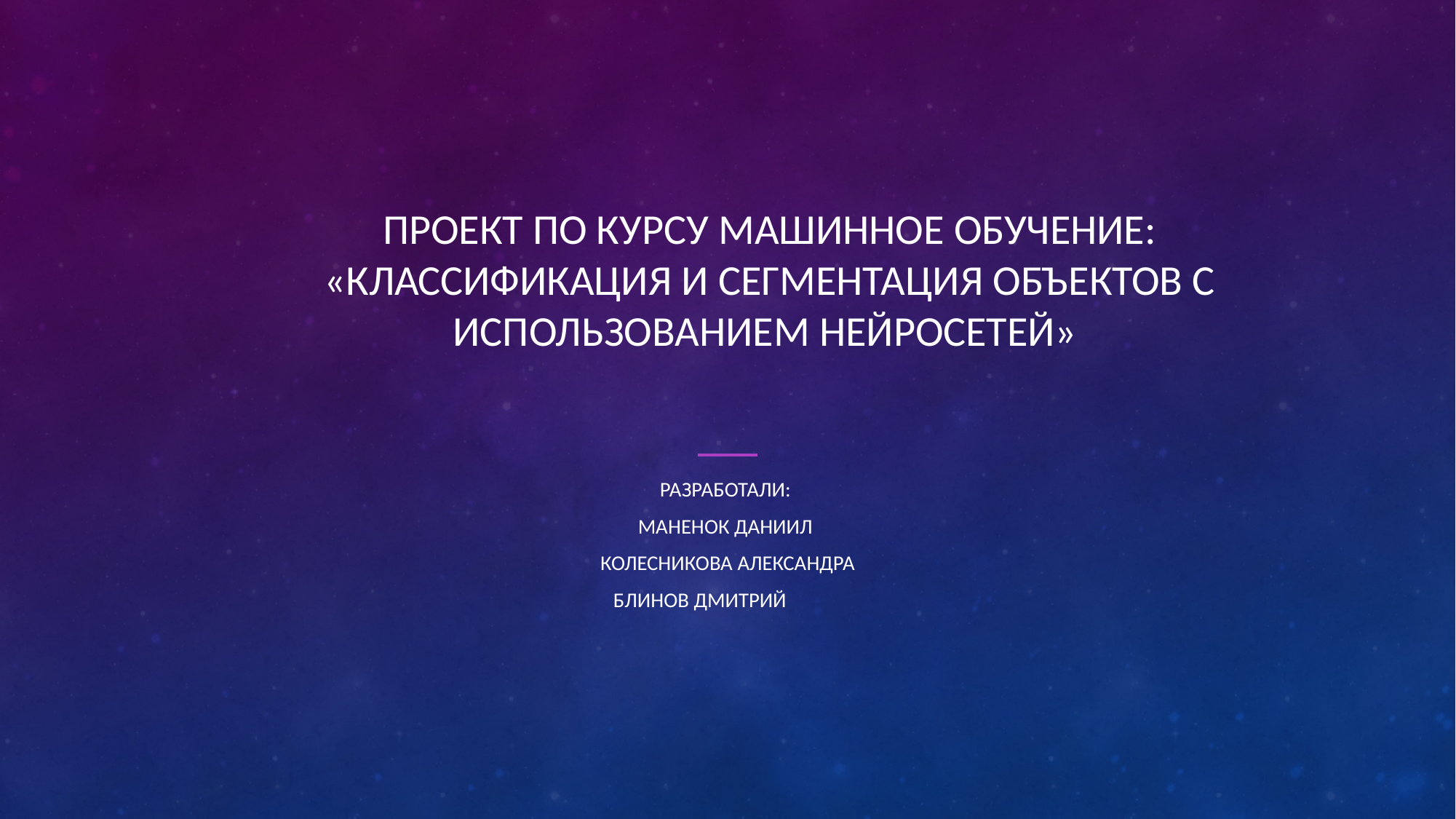

# ПРОЕКТ ПО КУРСУ МАШИННОЕ ОБУЧЕНИЕ: «КЛАССИФИКАЦИЯ И СЕГМЕНТАЦИЯ ОБЪЕКТОВ С ИСПОЛЬЗОВАНИЕМ НЕЙРОСЕТЕЙ»
РАЗРАБОТАЛИ:
МАНЕНОК ДАНИИЛ
 КОЛЕСНИКОВА АЛЕКСАНДРА
   БЛИНОВ ДМИТРИЙ